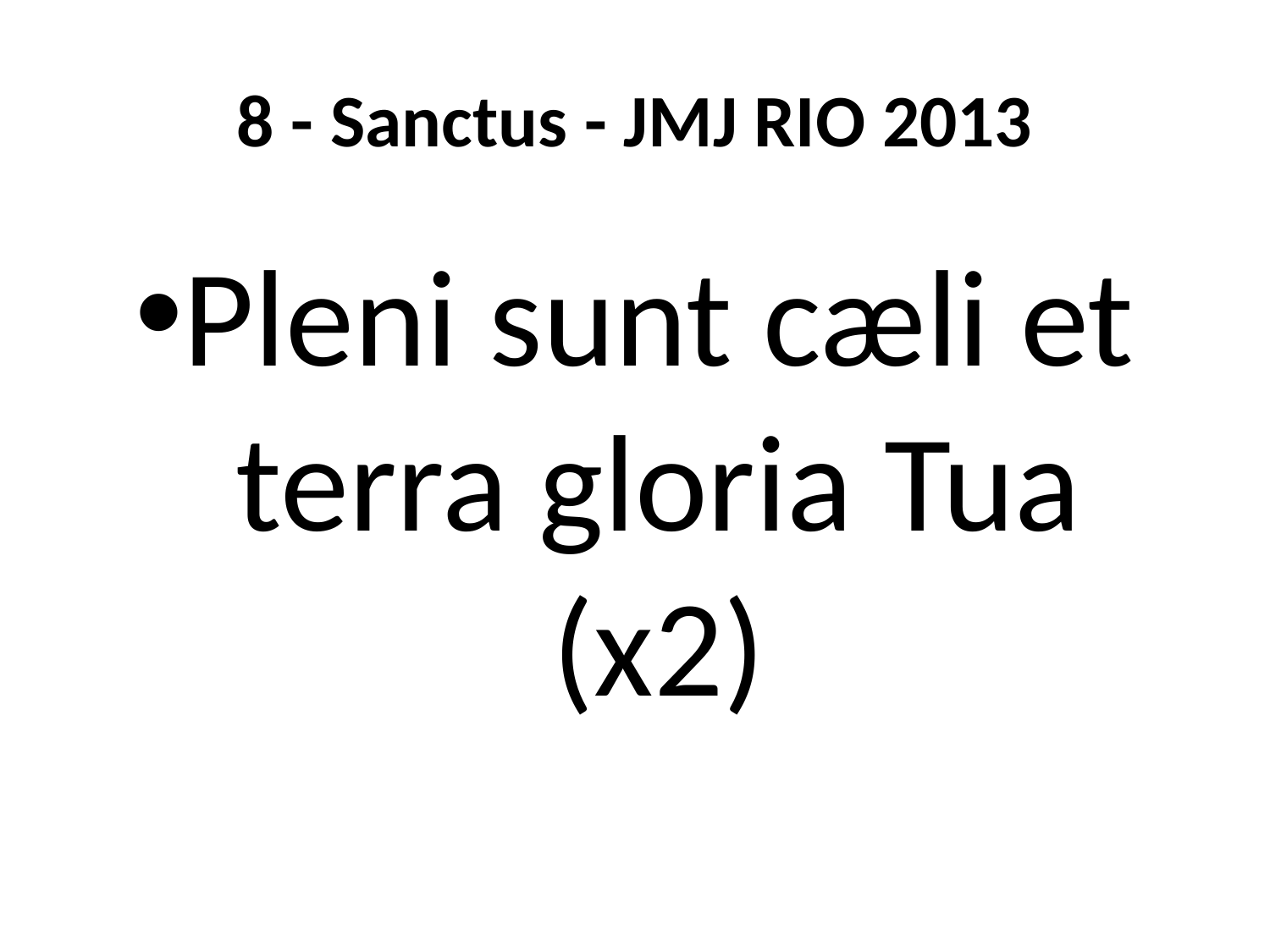

# 8 - Sanctus - JMJ RIO 2013
Pleni sunt cæli et terra gloria Tua (x2)